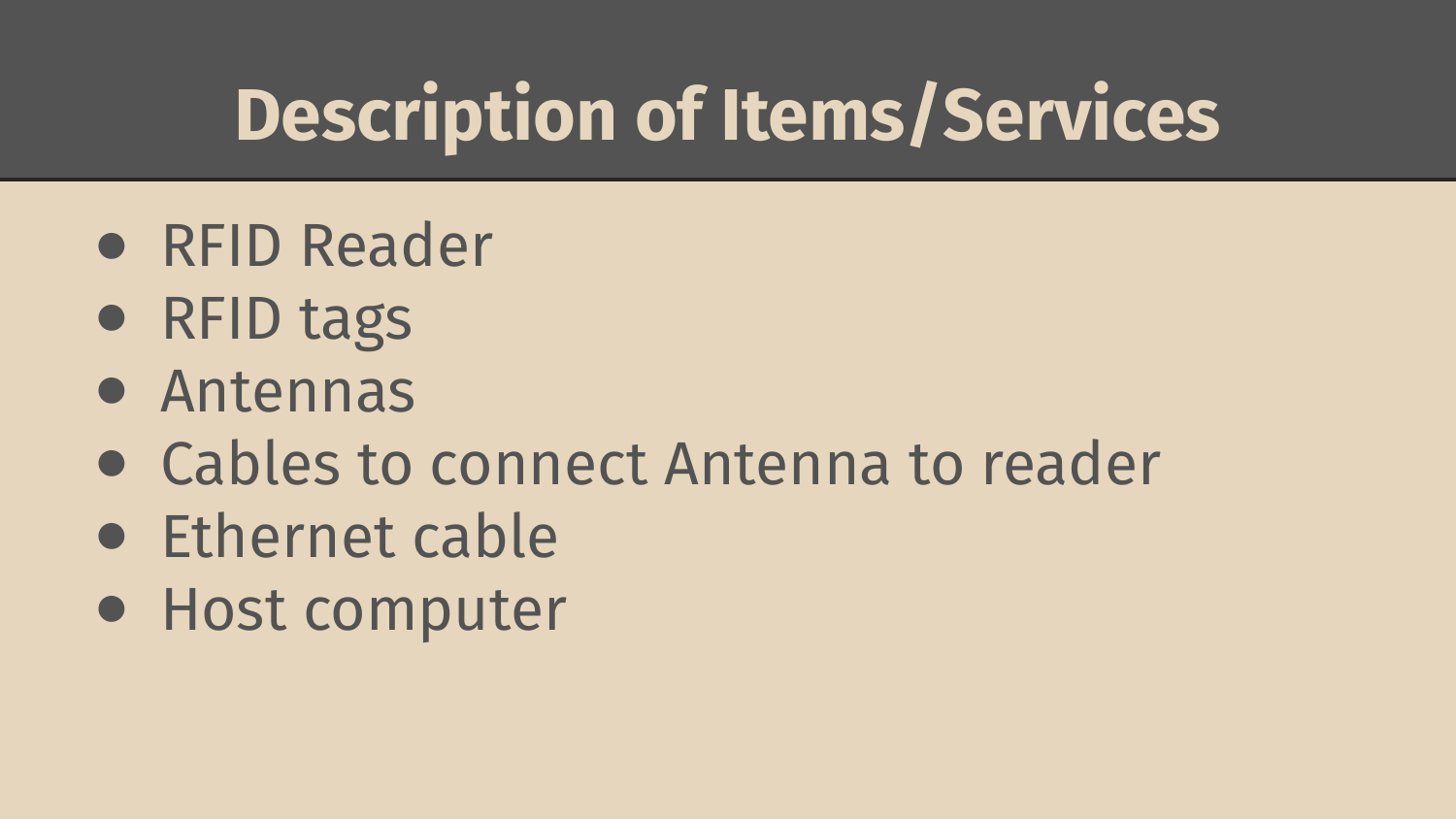

# Description of Items/Services
RFID Reader
RFID tags
Antennas
Cables to connect Antenna to reader
Ethernet cable
Host computer